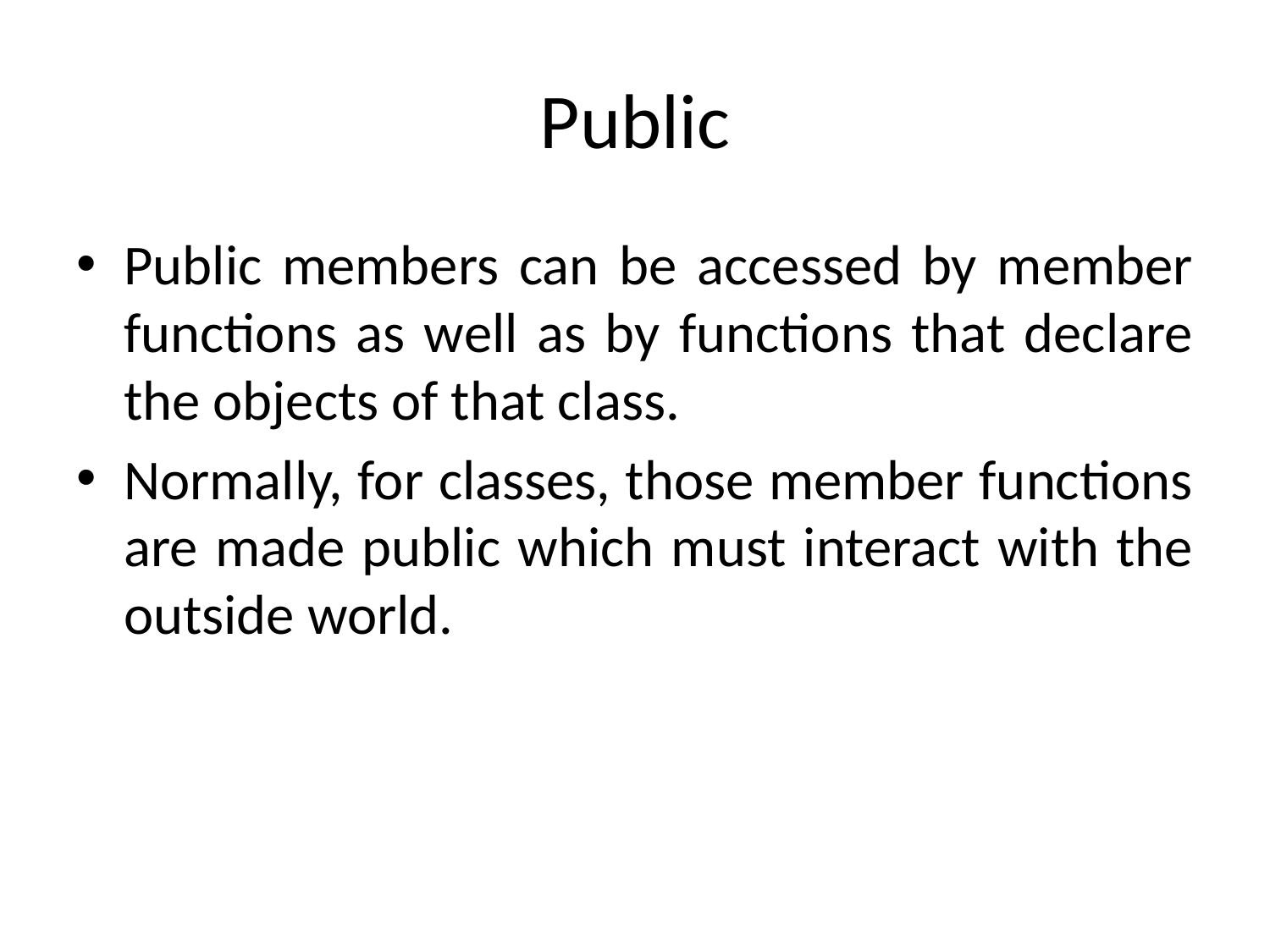

# Public
Public members can be accessed by member functions as well as by functions that declare the objects of that class.
Normally, for classes, those member functions are made public which must interact with the outside world.